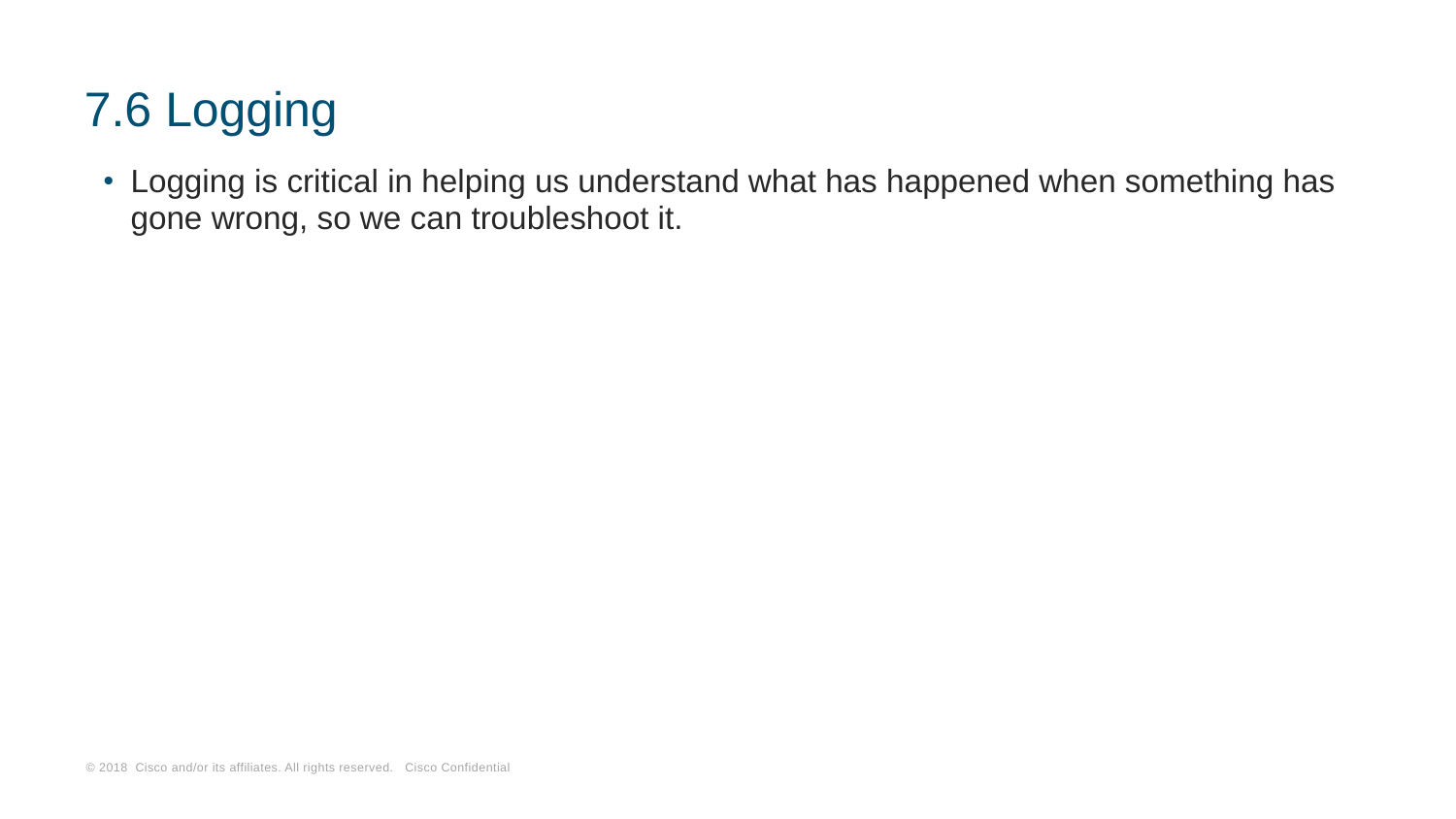

# 7.6 Logging
Logging is critical in helping us understand what has happened when something has gone wrong, so we can troubleshoot it.